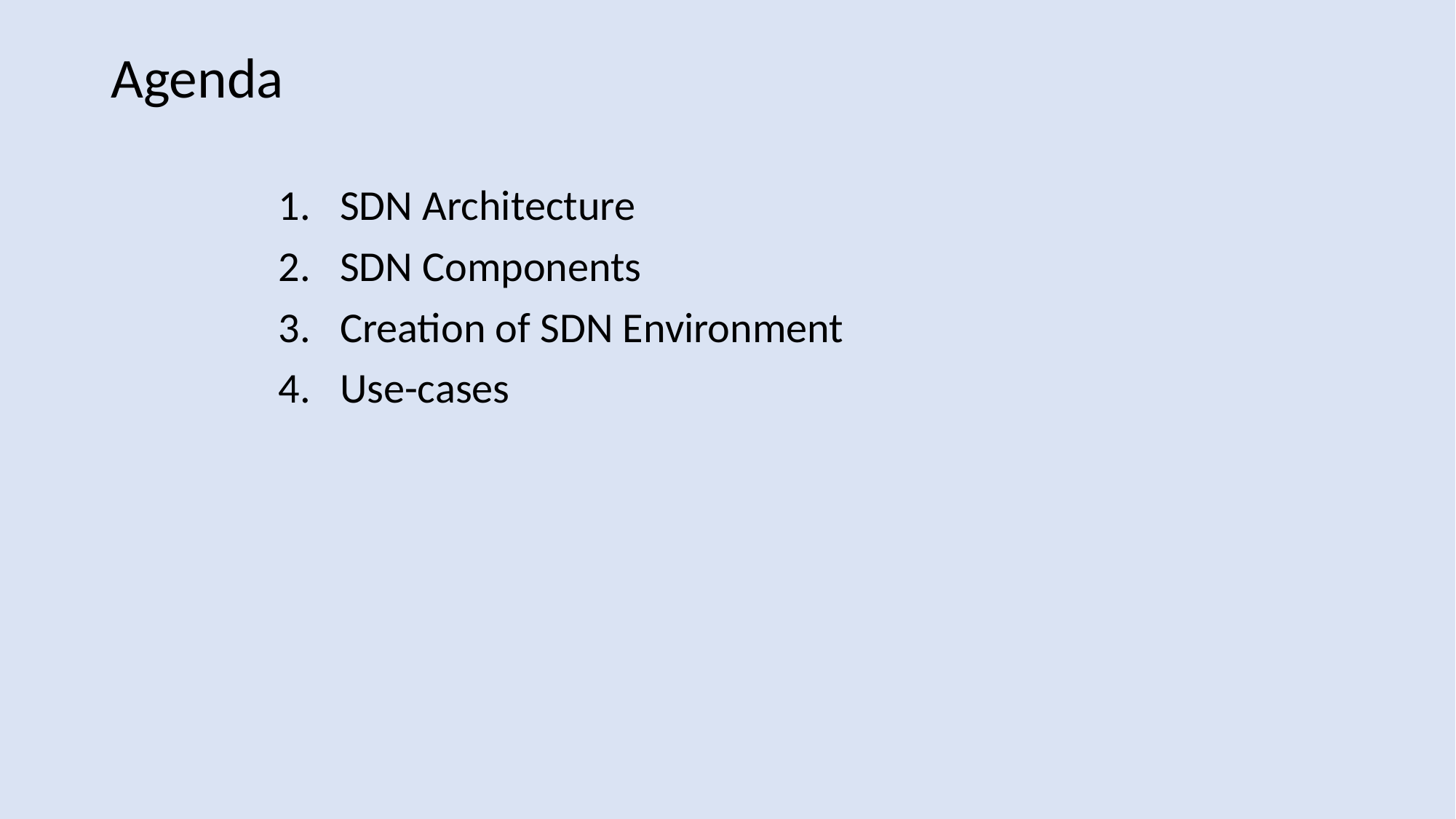

# Agenda
SDN Architecture
SDN Components
Creation of SDN Environment
Use-cases